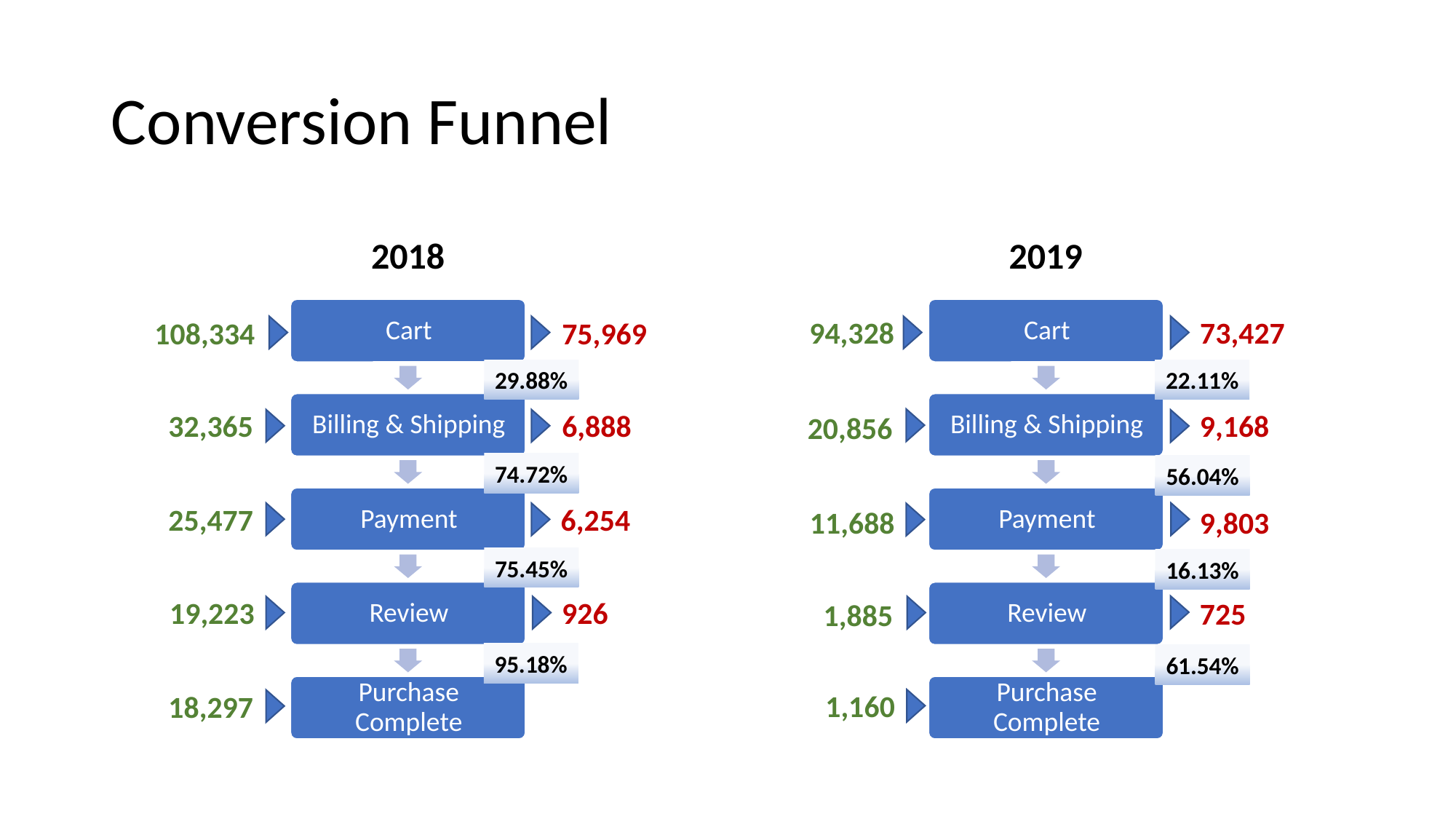

# Conversion Funnel
2018
2019
Cart

Billing & Shipping

Payment

Review

Purchase Complete
Cart

Billing & Shipping

Payment

Review

Purchase Complete
73,427
94,328
108,334
75,969

29.88%
22.11%
9,168
32,365
6,888
20,856

74.72%
56.04%
25,477
6,254
11,688
9,803

75.45%
16.13%
19,223
926
725
1,885

95.18%
61.54%
1,160
18,297